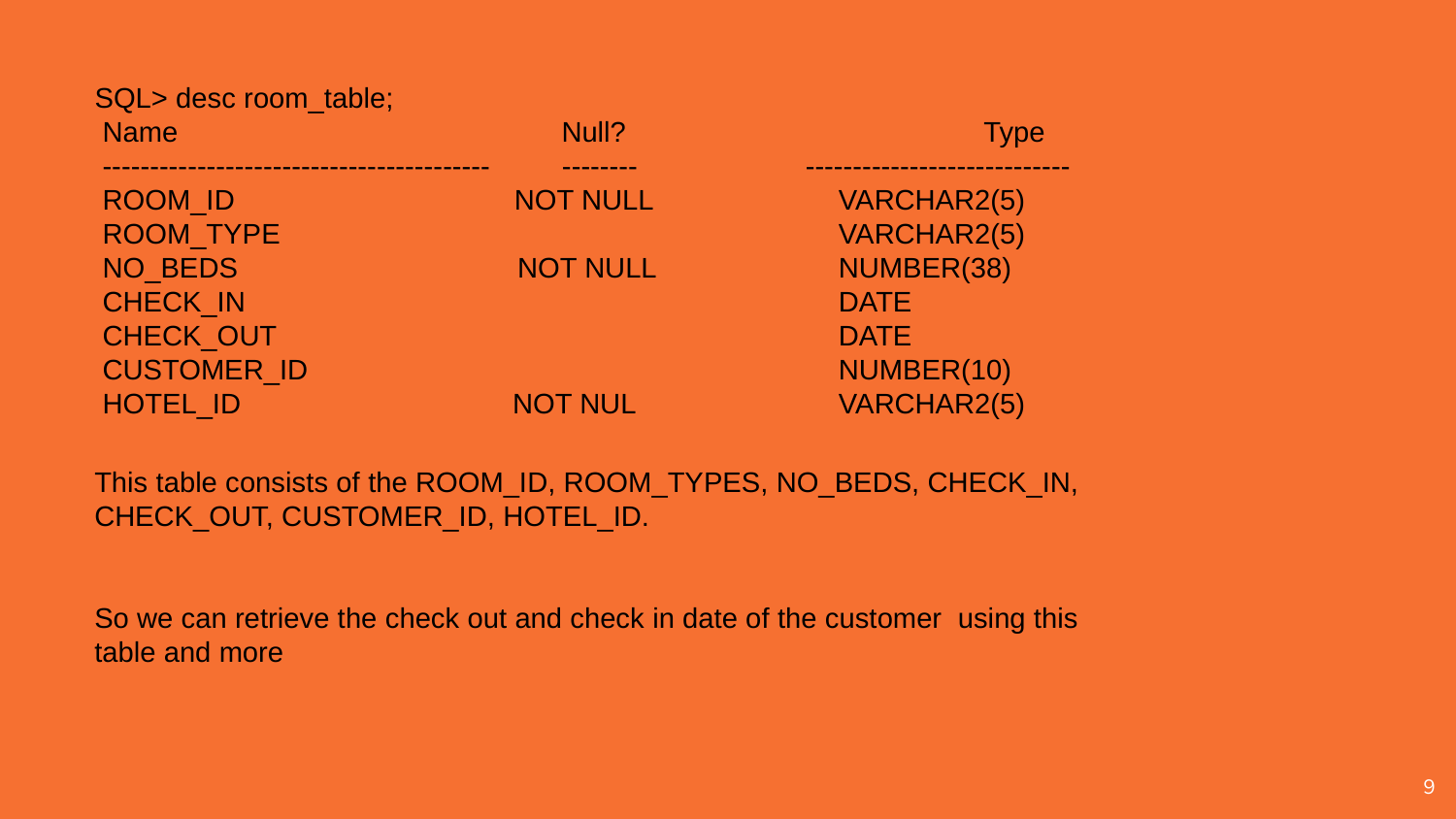

SQL> desc room_table;
 Name                                                Null?                         	  Type
 -----------------------------------------         --------                     ----------------------------
 ROOM_ID                                   NOT NULL 		  VARCHAR2(5)
 ROOM_TYPE                                          		  VARCHAR2(5)
 NO_BEDS                                   NOT NULL		  NUMBER(38)
 CHECK_IN                                           		  DATE
 CHECK_OUT                                       		  DATE
 CUSTOMER_ID                                       		  NUMBER(10)
 HOTEL_ID                                  NOT NUL		  VARCHAR2(5)
This table consists of the ROOM_ID, ROOM_TYPES, NO_BEDS, CHECK_IN, CHECK_OUT, CUSTOMER_ID, HOTEL_ID.

So we can retrieve the check out and check in date of the customer  using this table and more
9